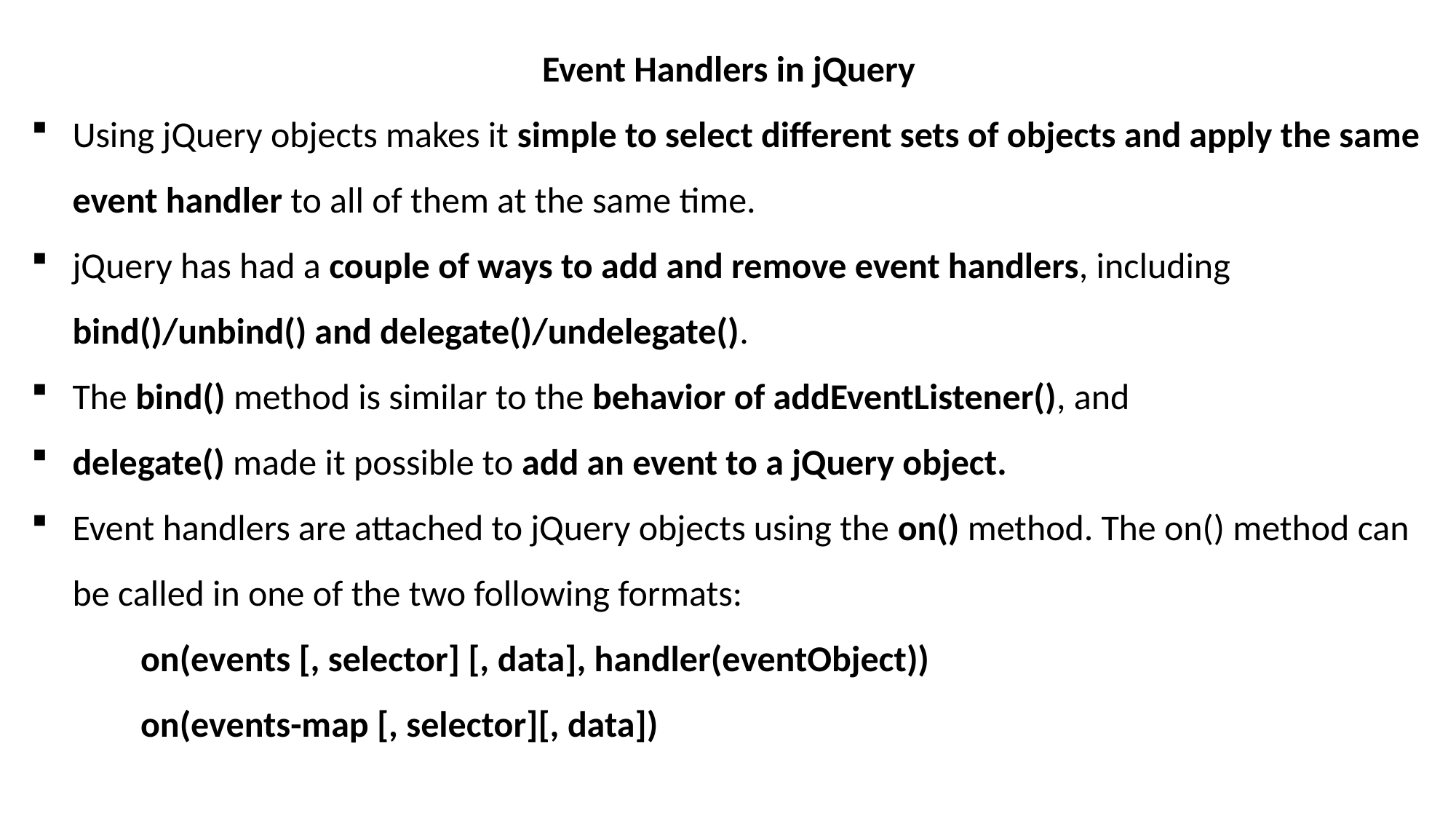

Event Handlers in jQuery
Using jQuery objects makes it simple to select different sets of objects and apply the same event handler to all of them at the same time.
jQuery has had a couple of ways to add and remove event handlers, including bind()/unbind() and delegate()/undelegate().
The bind() method is similar to the behavior of addEventListener(), and
delegate() made it possible to add an event to a jQuery object.
Event handlers are attached to jQuery objects using the on() method. The on() method can be called in one of the two following formats:
	on(events [, selector] [, data], handler(eventObject))
	on(events-map [, selector][, data])